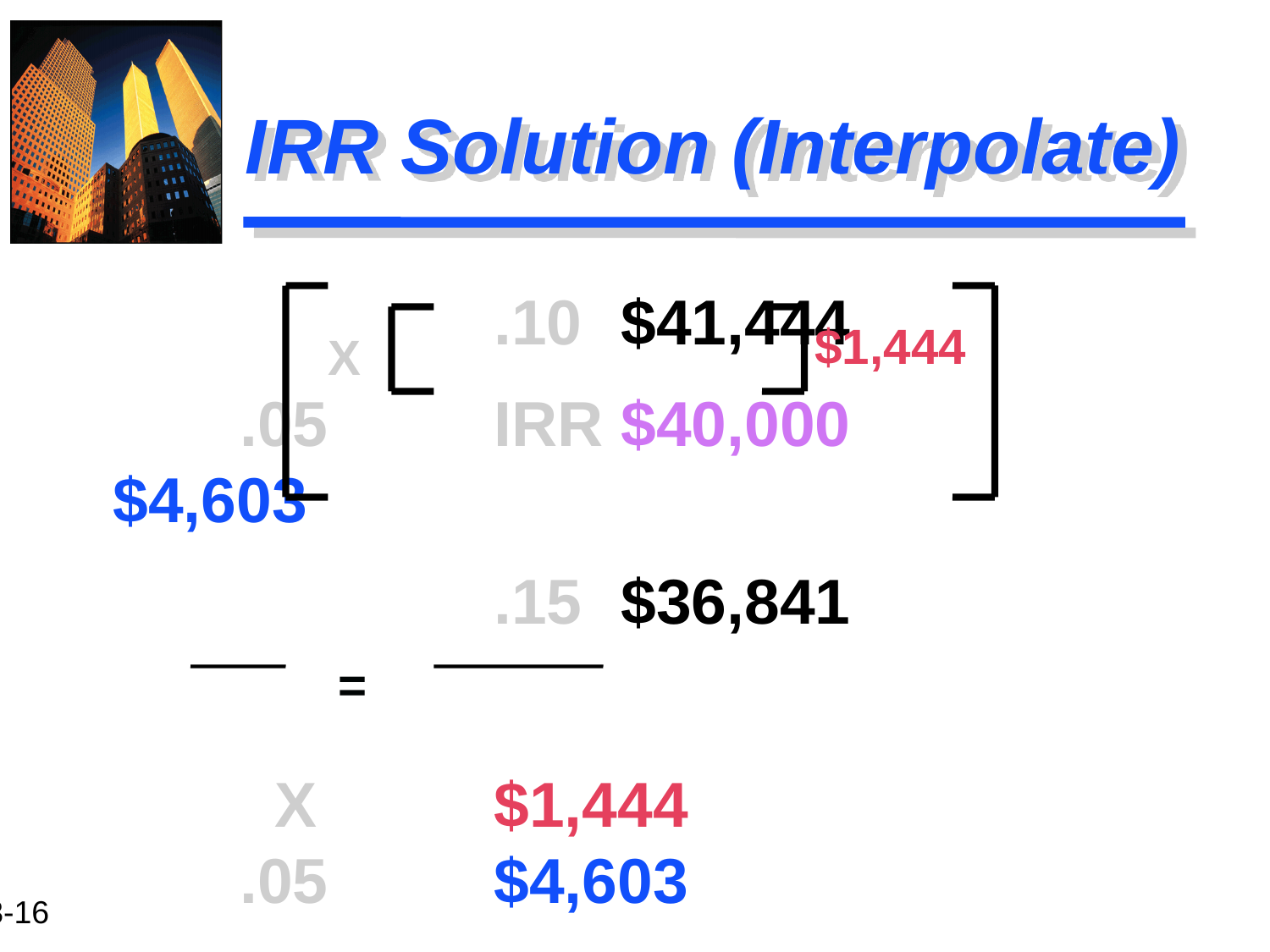

# IRR Solution (Interpolate)

				.10	$41,444
		.05		IRR	$40,000		    $4,603
				.15	$36,841

		  X		$1,444					.05		$4,603

$1,444
X

=